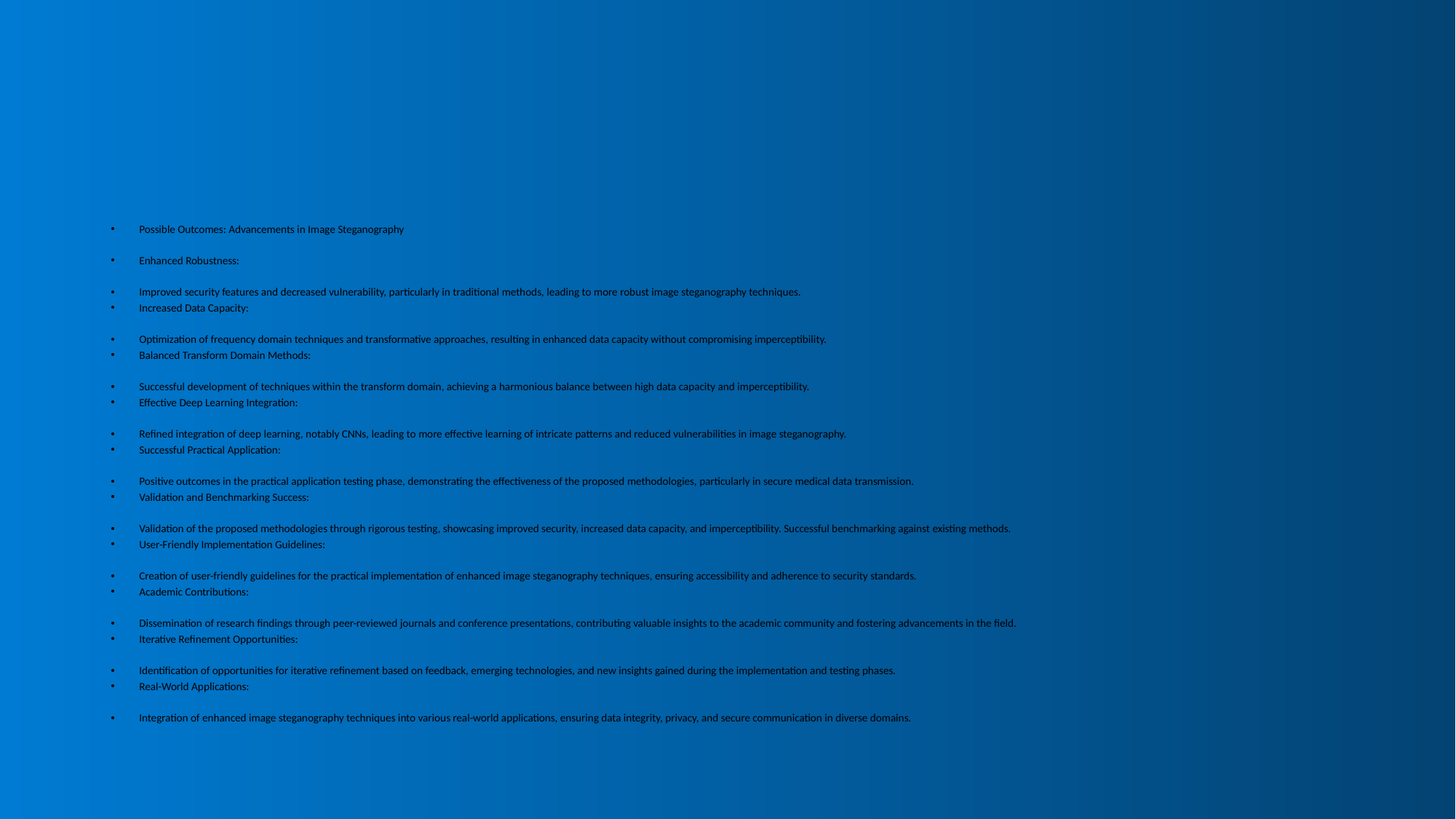

#
Possible Outcomes: Advancements in Image Steganography

Enhanced Robustness:

Improved security features and decreased vulnerability, particularly in traditional methods, leading to more robust image steganography techniques.
Increased Data Capacity:

Optimization of frequency domain techniques and transformative approaches, resulting in enhanced data capacity without compromising imperceptibility.
Balanced Transform Domain Methods:

Successful development of techniques within the transform domain, achieving a harmonious balance between high data capacity and imperceptibility.
Effective Deep Learning Integration:

Refined integration of deep learning, notably CNNs, leading to more effective learning of intricate patterns and reduced vulnerabilities in image steganography.
Successful Practical Application:

Positive outcomes in the practical application testing phase, demonstrating the effectiveness of the proposed methodologies, particularly in secure medical data transmission.
Validation and Benchmarking Success:

Validation of the proposed methodologies through rigorous testing, showcasing improved security, increased data capacity, and imperceptibility. Successful benchmarking against existing methods.
User-Friendly Implementation Guidelines:

Creation of user-friendly guidelines for the practical implementation of enhanced image steganography techniques, ensuring accessibility and adherence to security standards.
Academic Contributions:

Dissemination of research findings through peer-reviewed journals and conference presentations, contributing valuable insights to the academic community and fostering advancements in the field.
Iterative Refinement Opportunities:

Identification of opportunities for iterative refinement based on feedback, emerging technologies, and new insights gained during the implementation and testing phases.
Real-World Applications:

Integration of enhanced image steganography techniques into various real-world applications, ensuring data integrity, privacy, and secure communication in diverse domains.